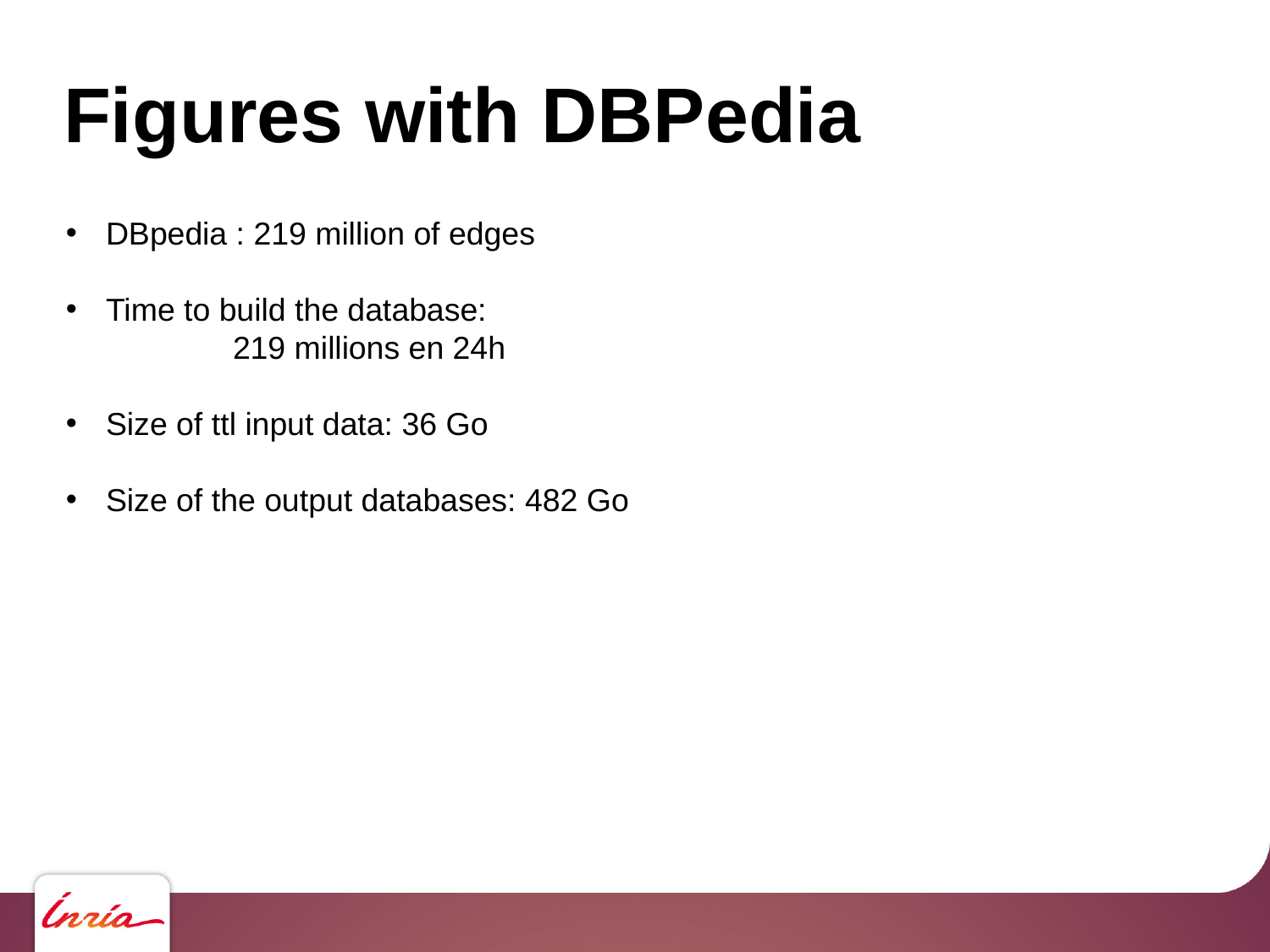

# Figures with DBPedia

DBpedia : 219 million of edges

Time to build the database:
	219 millions en 24h

Size of ttl input data: 36 Go

Size of the output databases: 482 Go